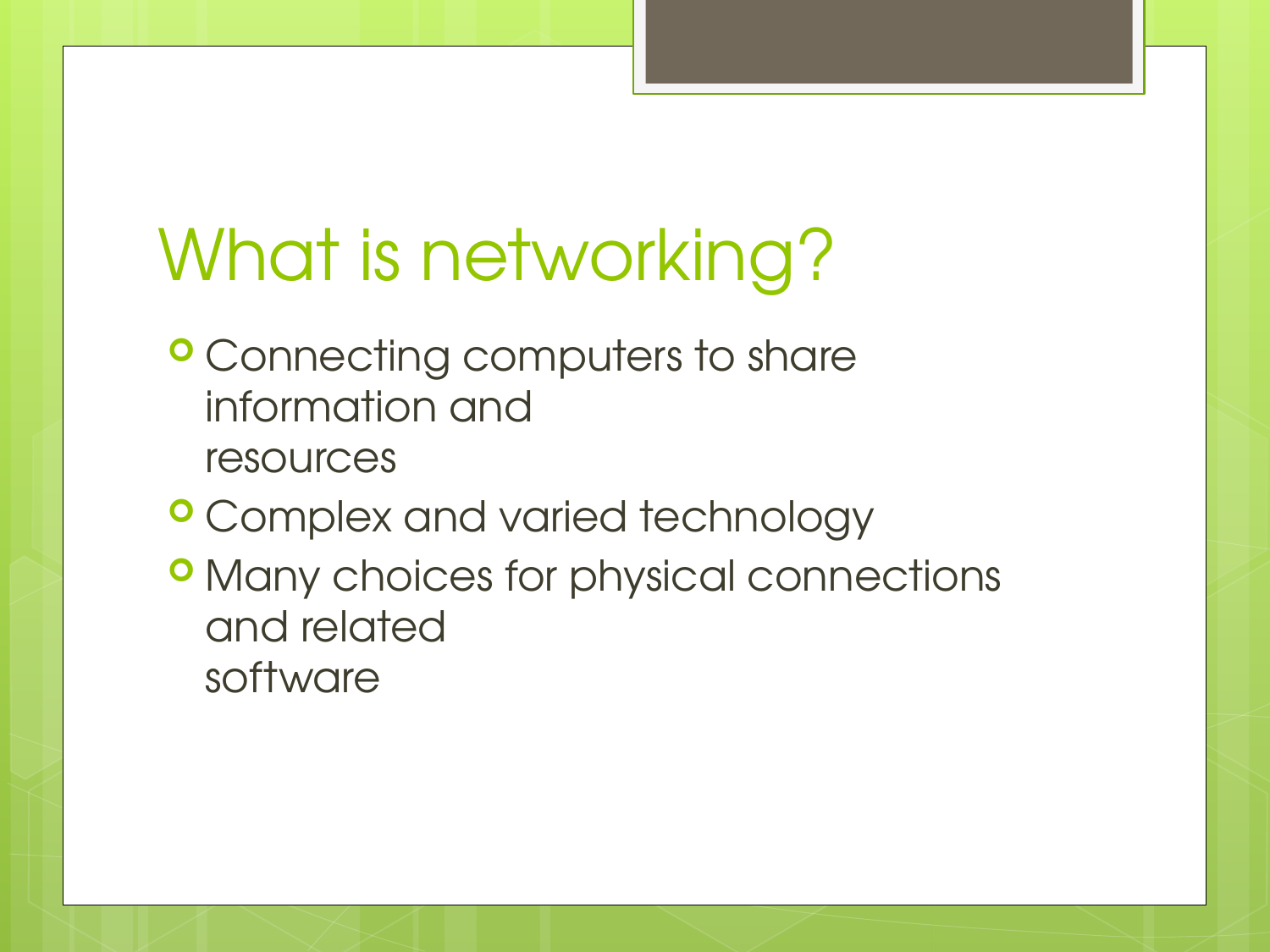

# What is networking?
Connecting computers to share information and
resources
Complex and varied technology
Many choices for physical connections and related
software